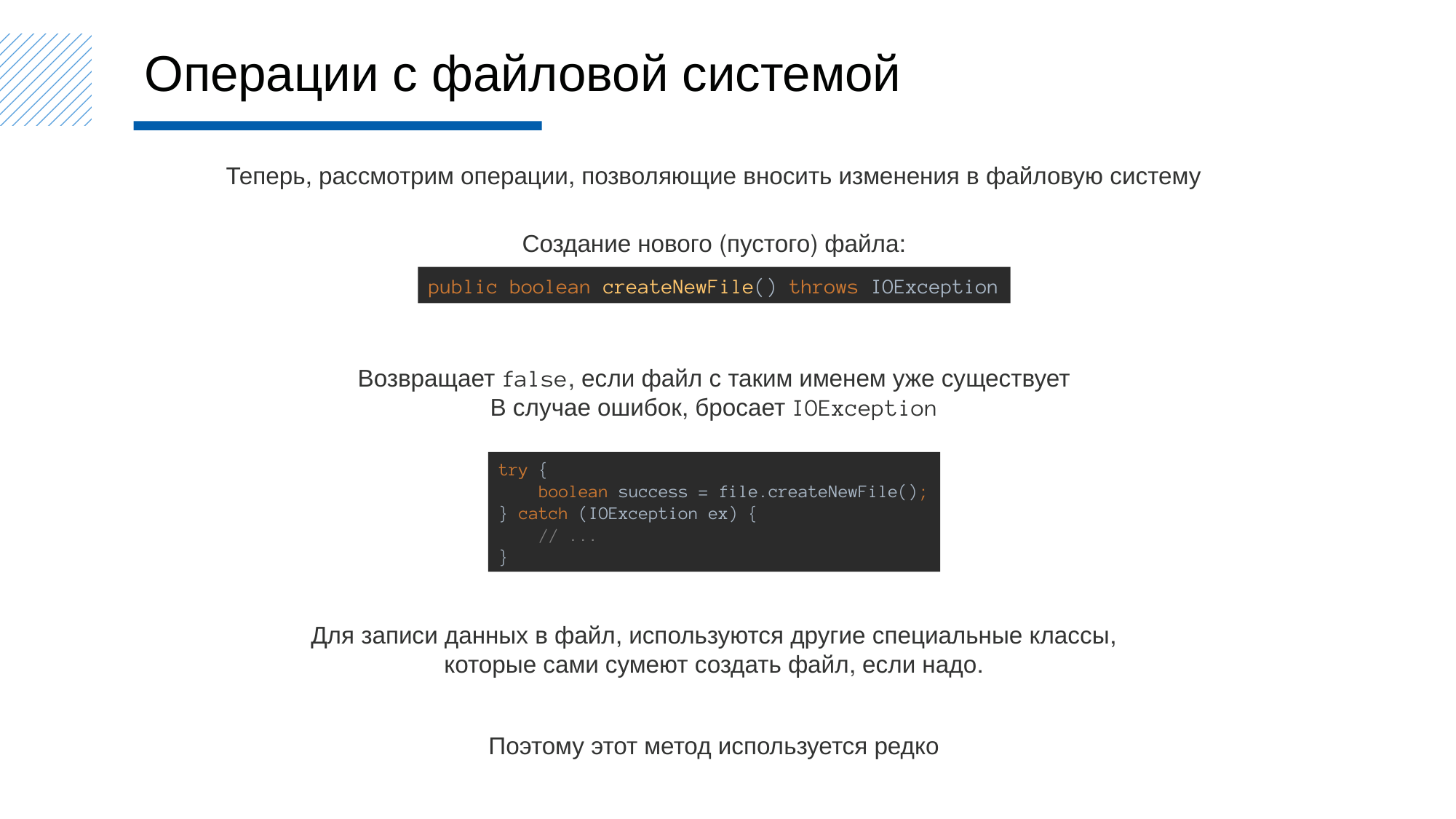

Операции с файловой системой
Теперь, рассмотрим операции, позволяющие вносить изменения в файловую систему
Создание нового (пустого) файла:
public boolean createNewFile() throws IOException
Возвращает false, если файл с таким именем уже существует
В случае ошибок, бросает IOException
try {
    boolean success = file.createNewFile();
} catch (IOException ex) {
    // ...
}
Для записи данных в файл, используются другие специальные классы,
которые сами сумеют создать файл, если надо.
Поэтому этот метод используется редко